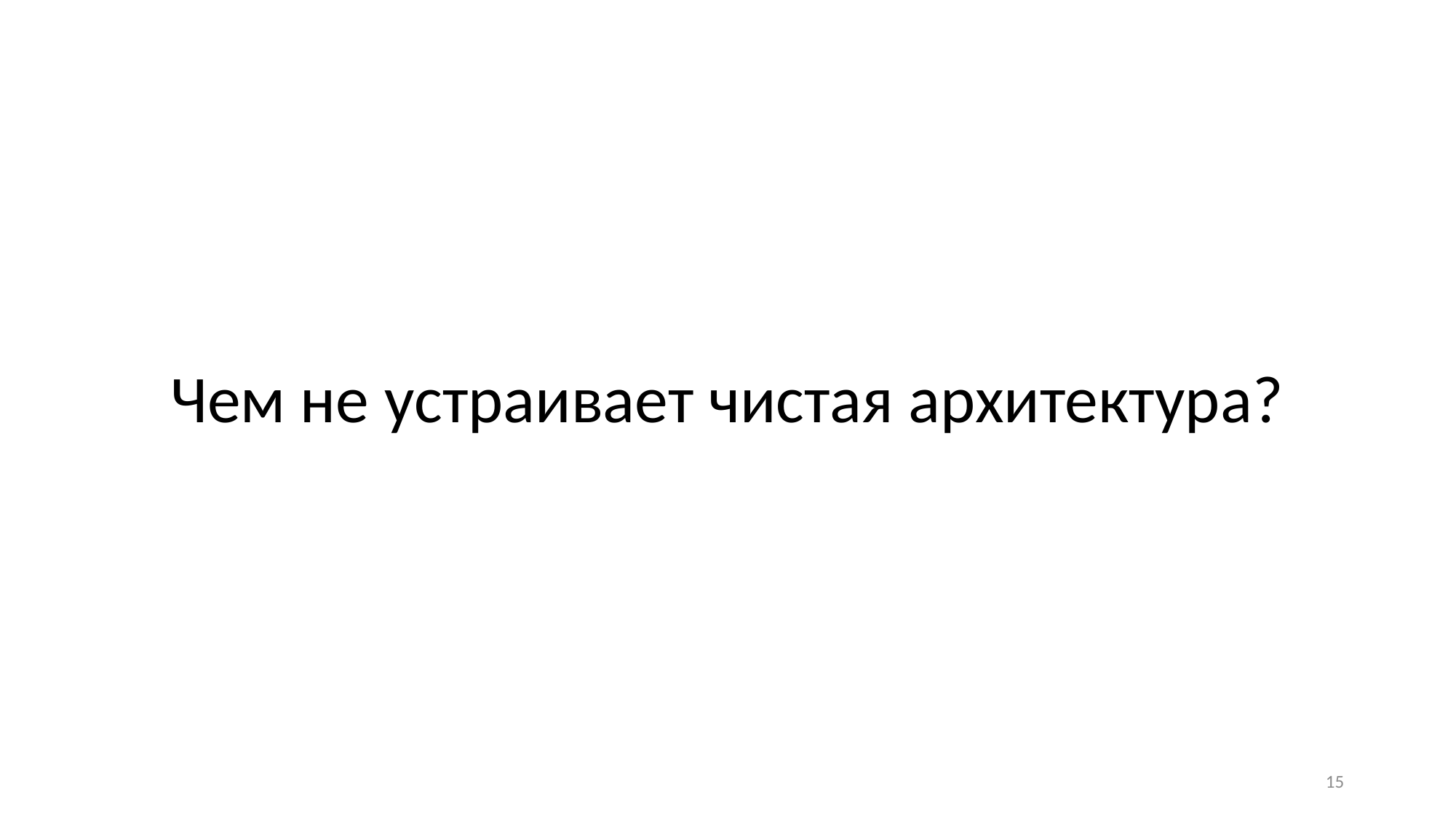

# Чем не устраивает чистая архитектура?
15